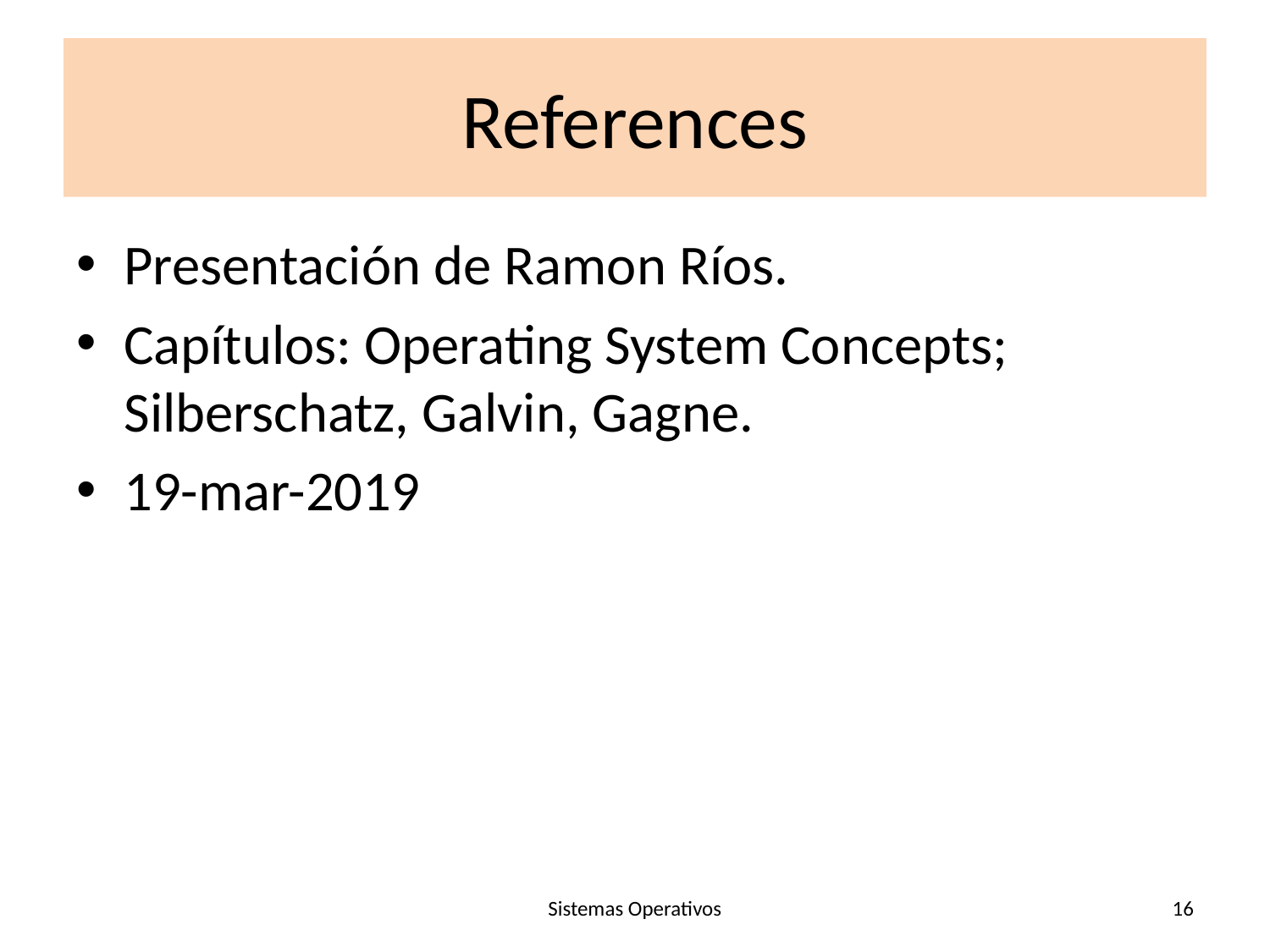

# References
Presentación de Ramon Ríos.
Capítulos: Operating System Concepts; Silberschatz, Galvin, Gagne.
19-mar-2019

Sistemas Operativos
16